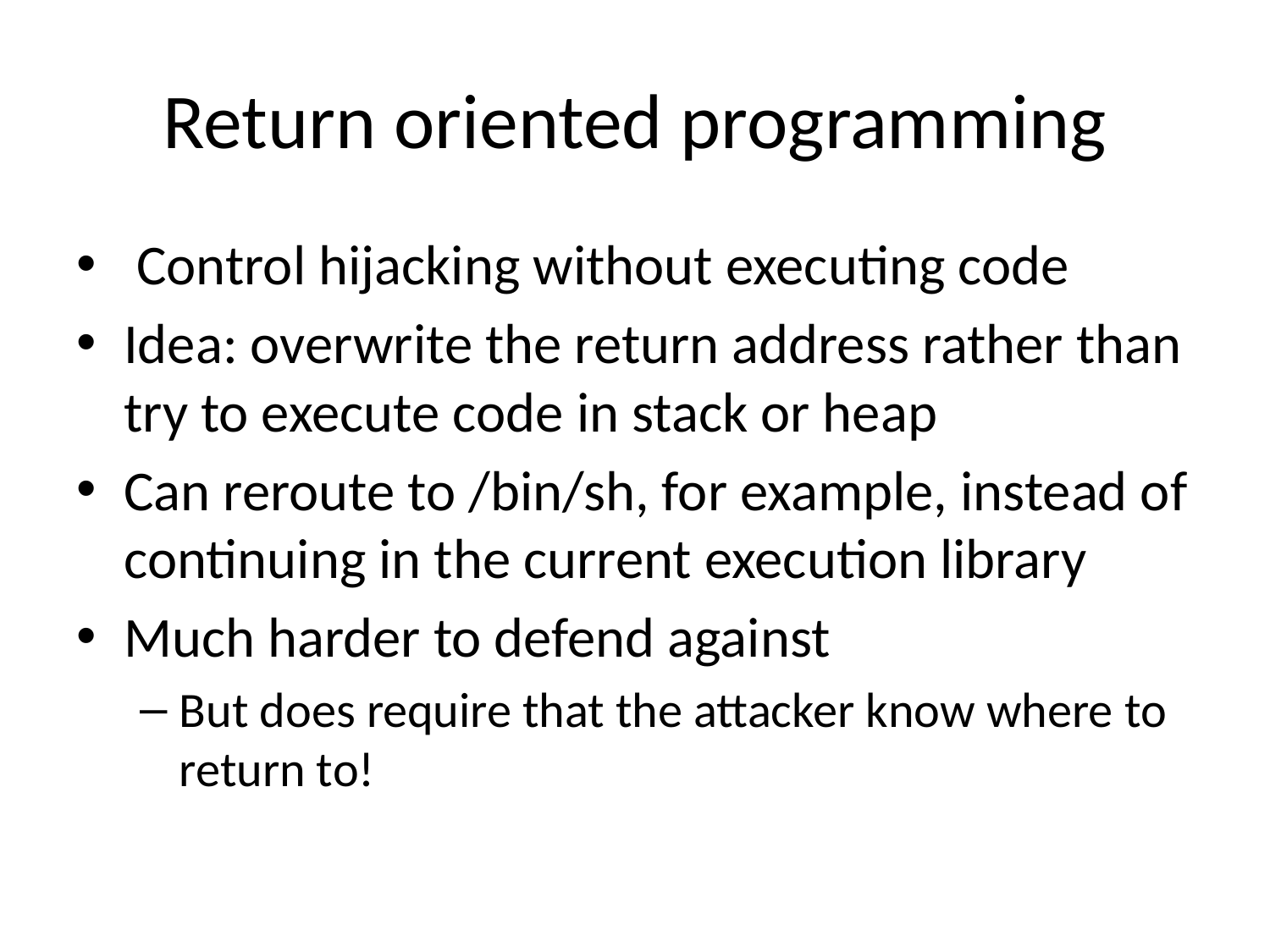

# Return oriented programming
 Control hijacking without executing code
Idea: overwrite the return address rather than try to execute code in stack or heap
Can reroute to /bin/sh, for example, instead of continuing in the current execution library
Much harder to defend against
But does require that the attacker know where to return to!